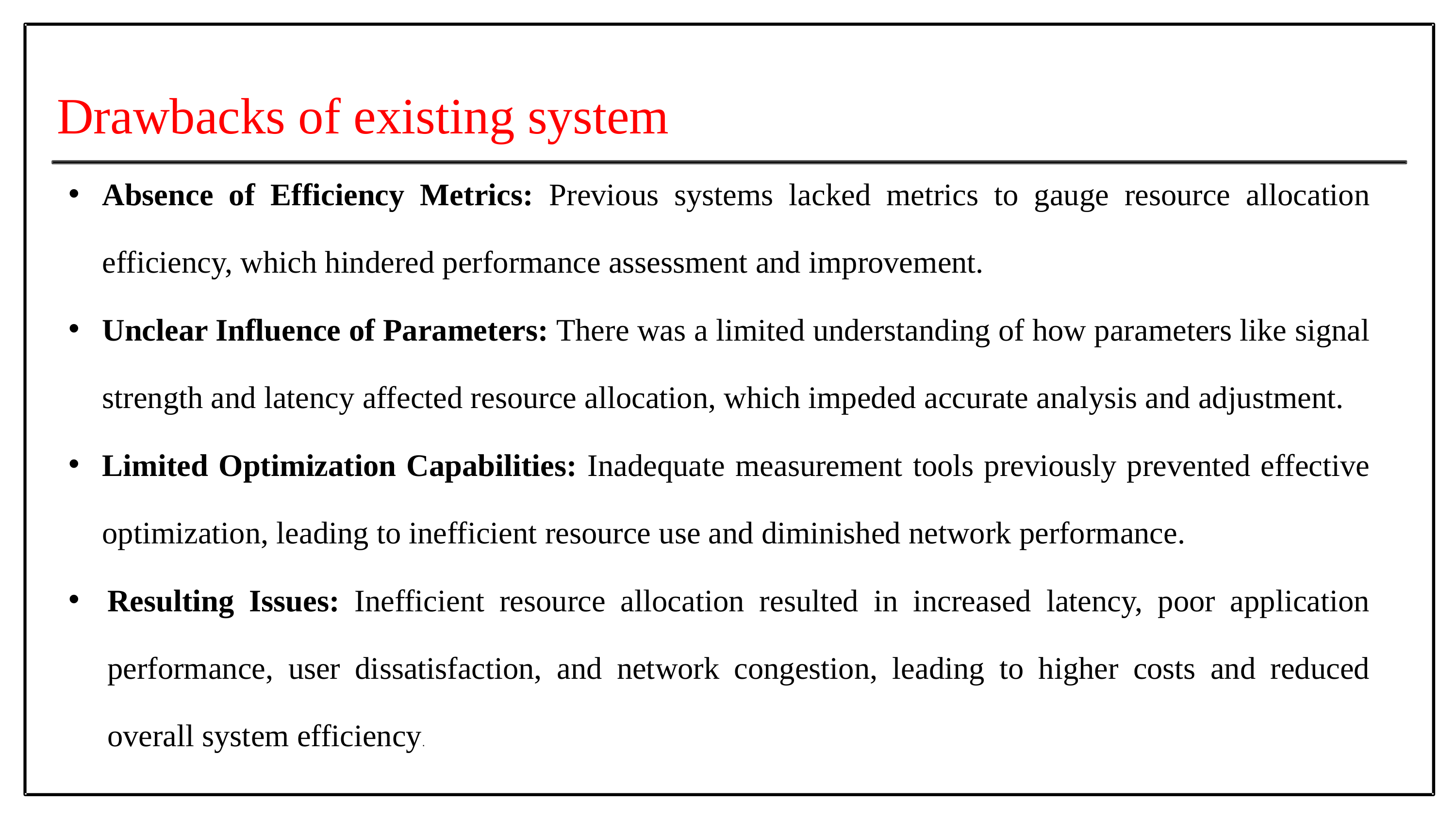

Drawbacks of existing system

Absence of Efficiency Metrics: Previous systems lacked metrics to gauge resource allocation efficiency, which hindered performance assessment and improvement.
Unclear Influence of Parameters: There was a limited understanding of how parameters like signal strength and latency affected resource allocation, which impeded accurate analysis and adjustment.
Limited Optimization Capabilities: Inadequate measurement tools previously prevented effective optimization, leading to inefficient resource use and diminished network performance.
Resulting Issues: Inefficient resource allocation resulted in increased latency, poor application performance, user dissatisfaction, and network congestion, leading to higher costs and reduced overall system efficiency.